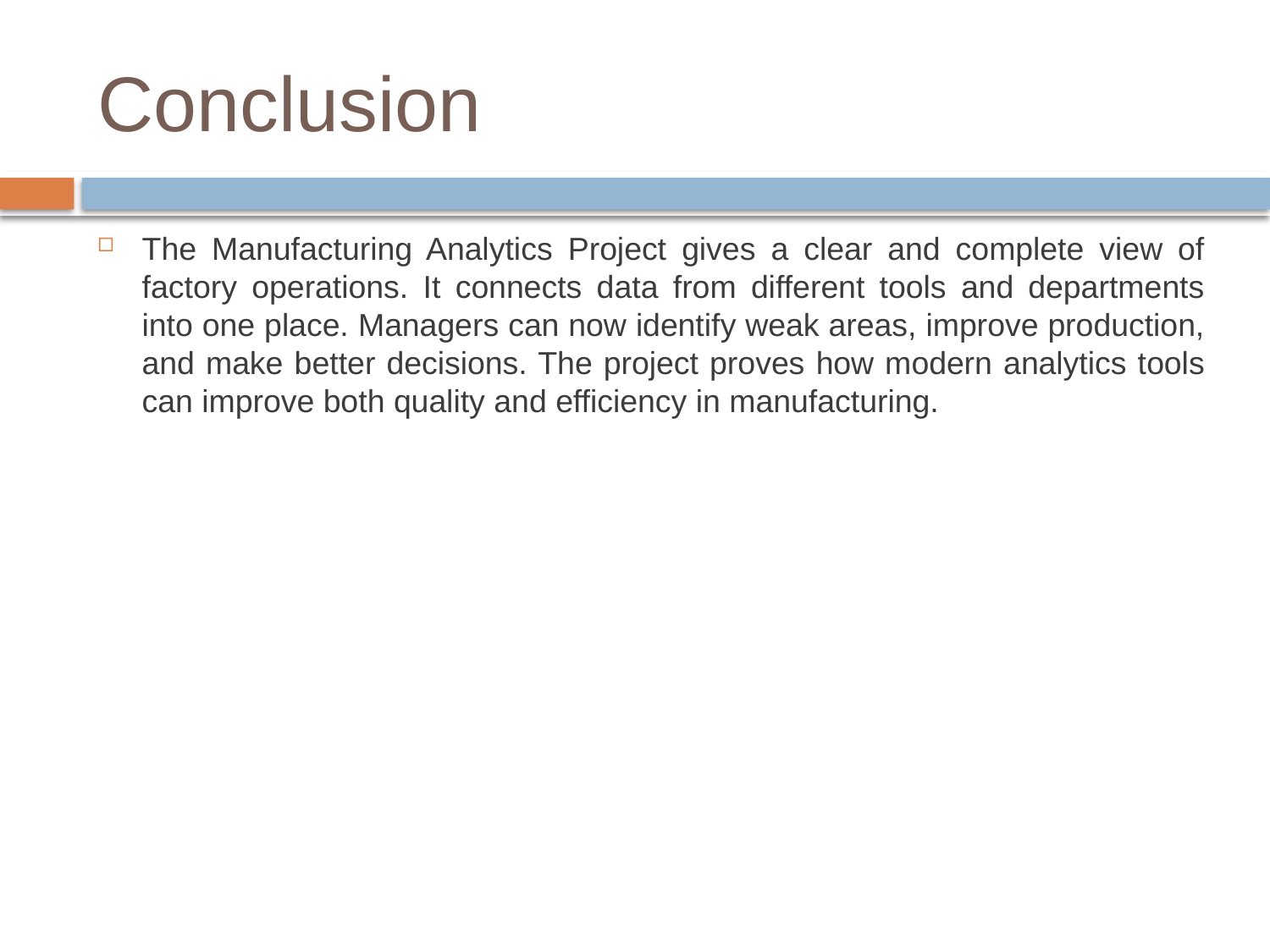

# Conclusion
The Manufacturing Analytics Project gives a clear and complete view of factory operations. It connects data from different tools and departments into one place. Managers can now identify weak areas, improve production, and make better decisions. The project proves how modern analytics tools can improve both quality and efficiency in manufacturing.